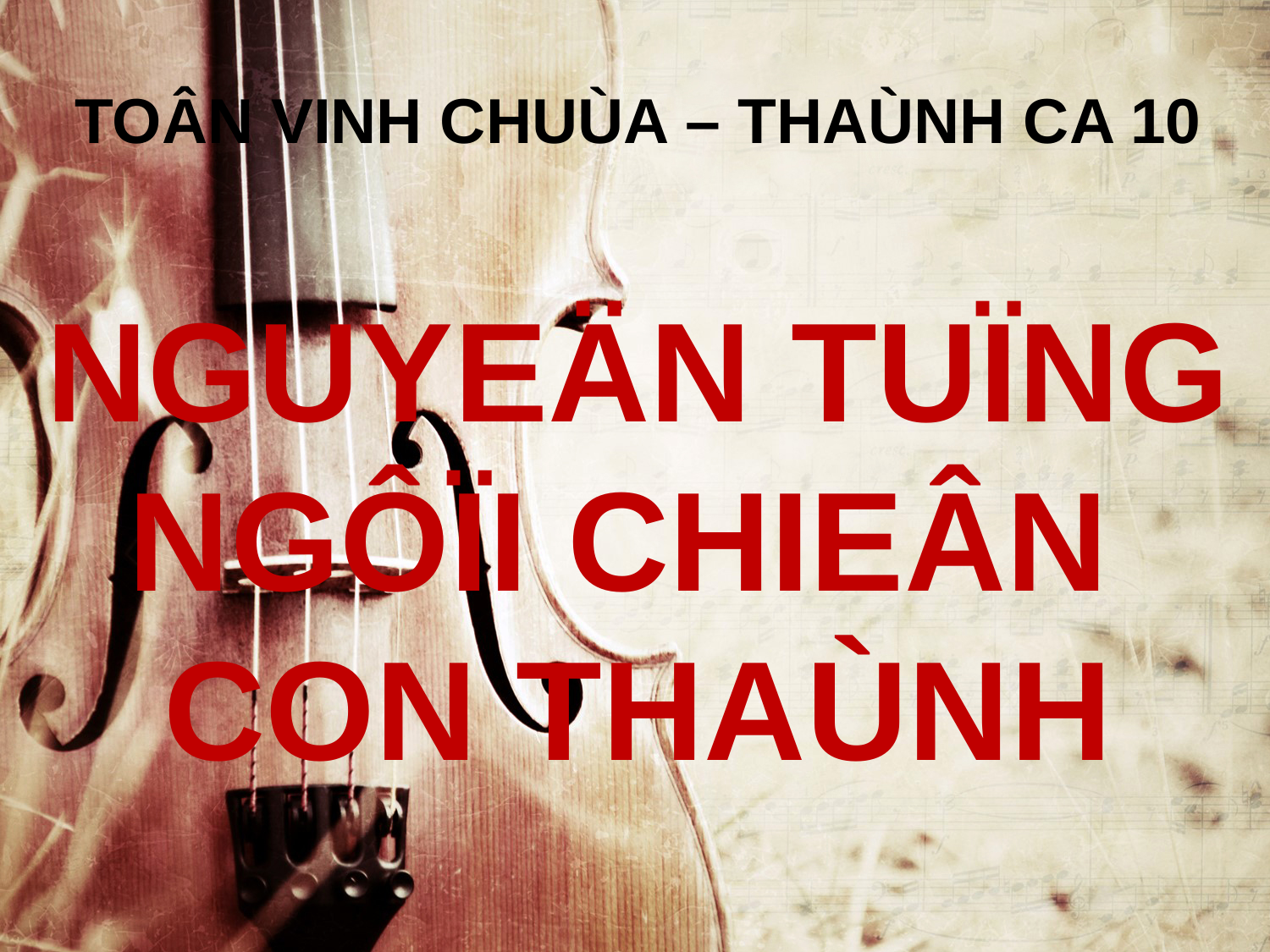

TOÂN VINH CHUÙA – THAÙNH CA 10
NGUYEÄN TUÏNG NGÔÏI CHIEÂN
CON THAÙNH